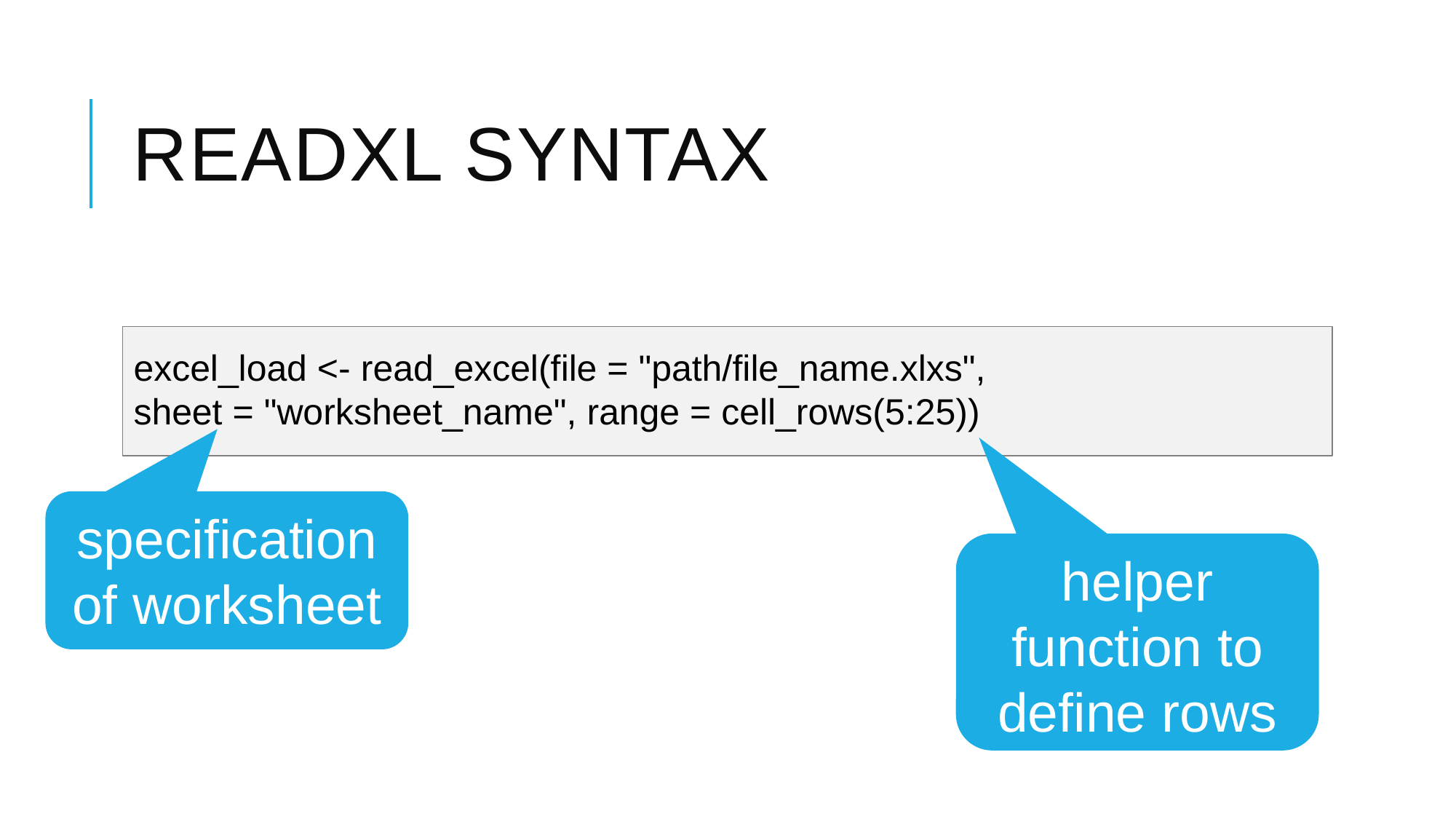

# Readxl syntax

excel_load <- read_excel(file = "path/file_name.xlxs",
sheet = "worksheet_name", range = cell_rows(5:25))

specification of worksheet

helper function to define rows